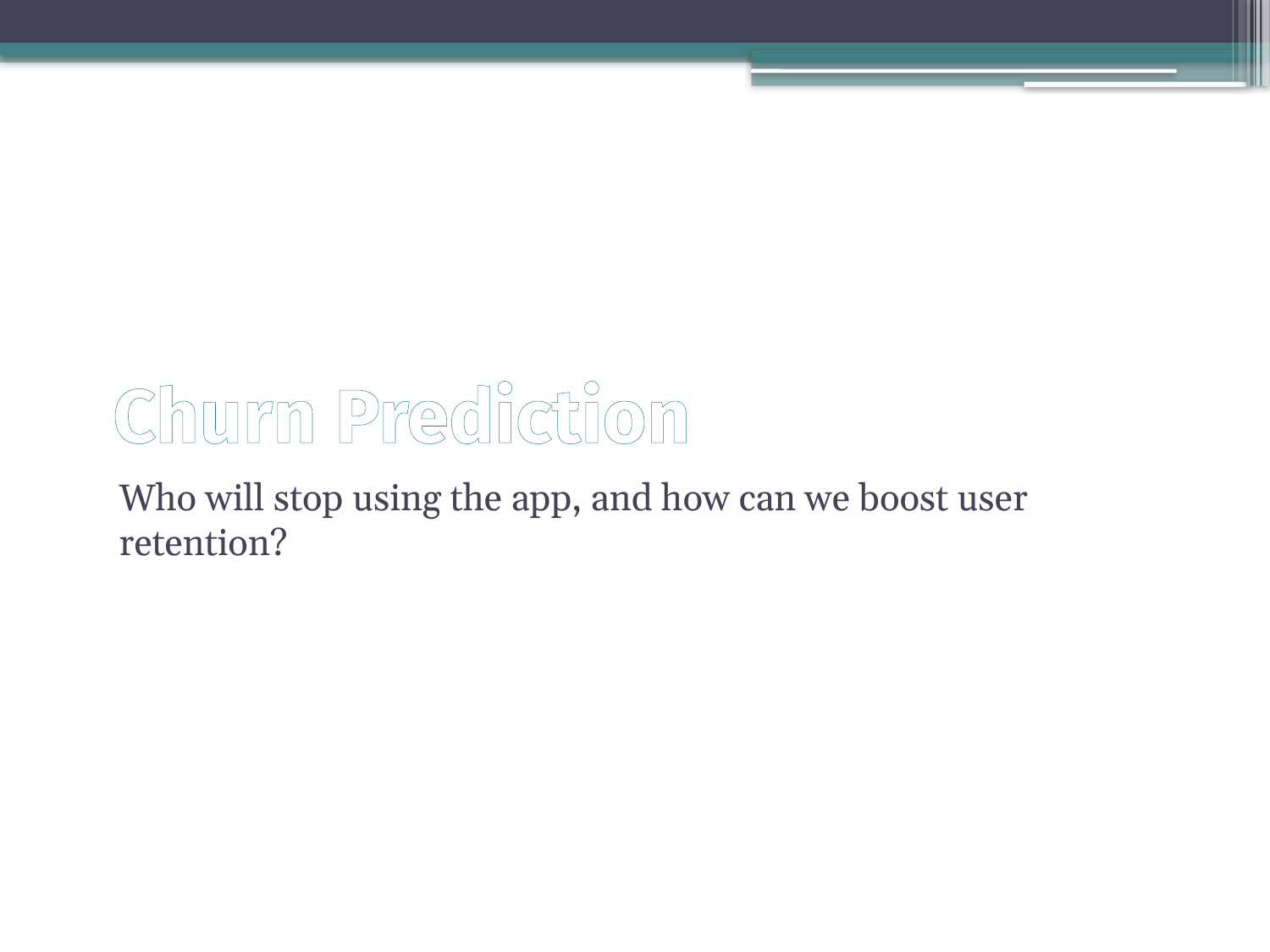

# Churn Prediction
Who will stop using the app, and how can we boost user retention?